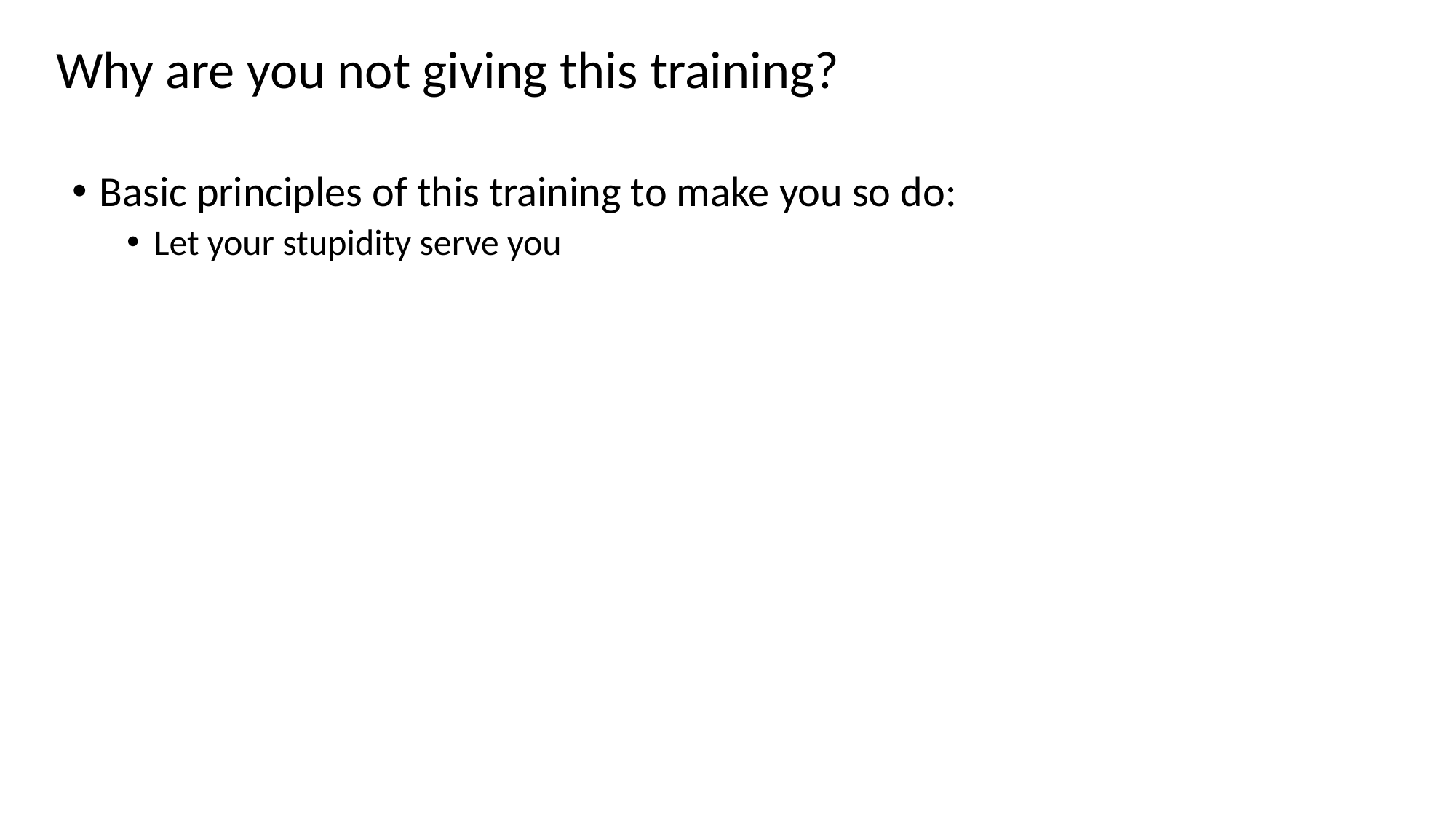

# Why are you not giving this training?
Basic principles of this training to make you so do:
Let your stupidity serve you